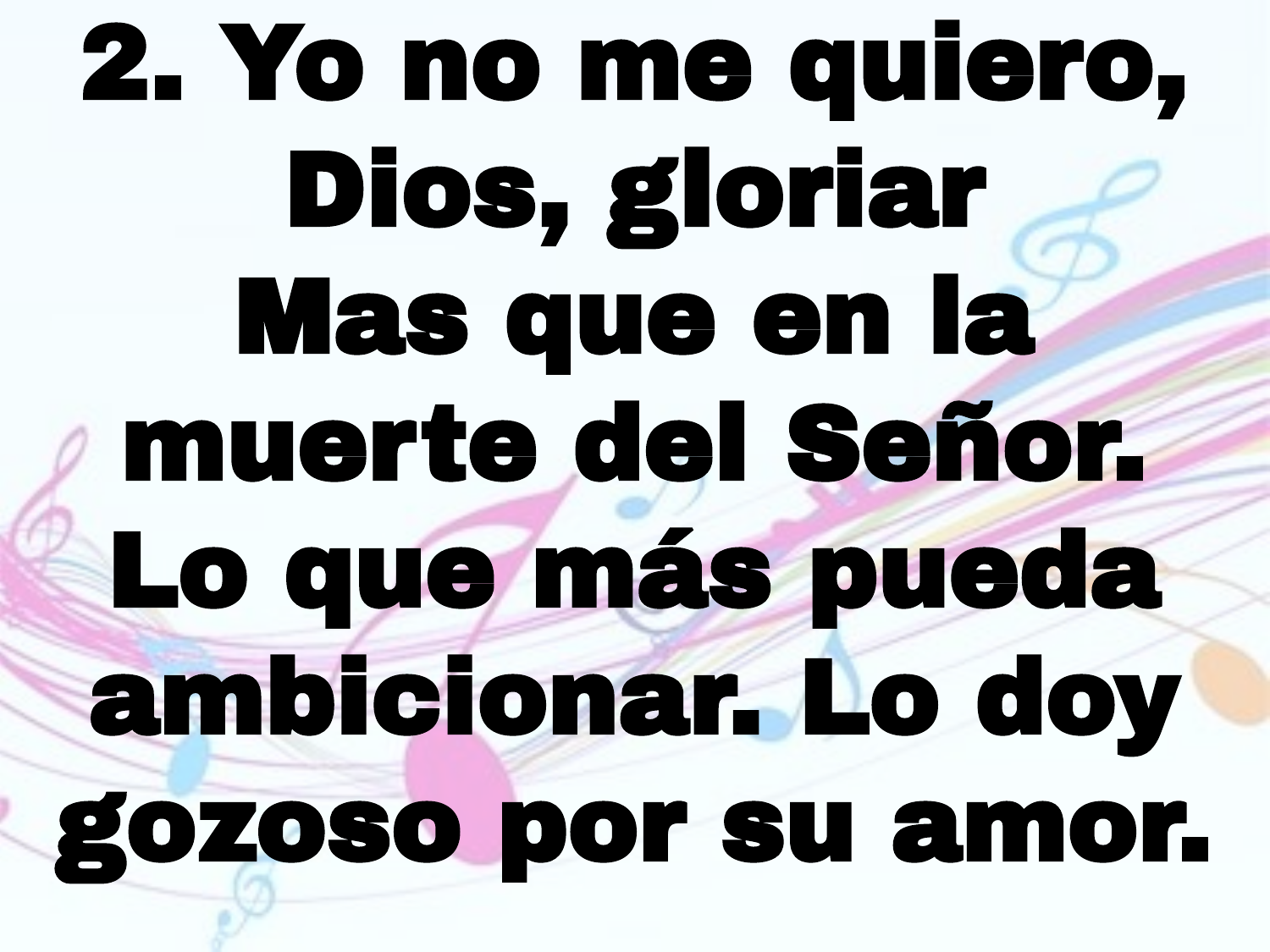

2. Yo no me quiero, Dios, gloriar
Mas que en la muerte del Señor.
Lo que más pueda ambicionar. Lo doy gozoso por su amor.